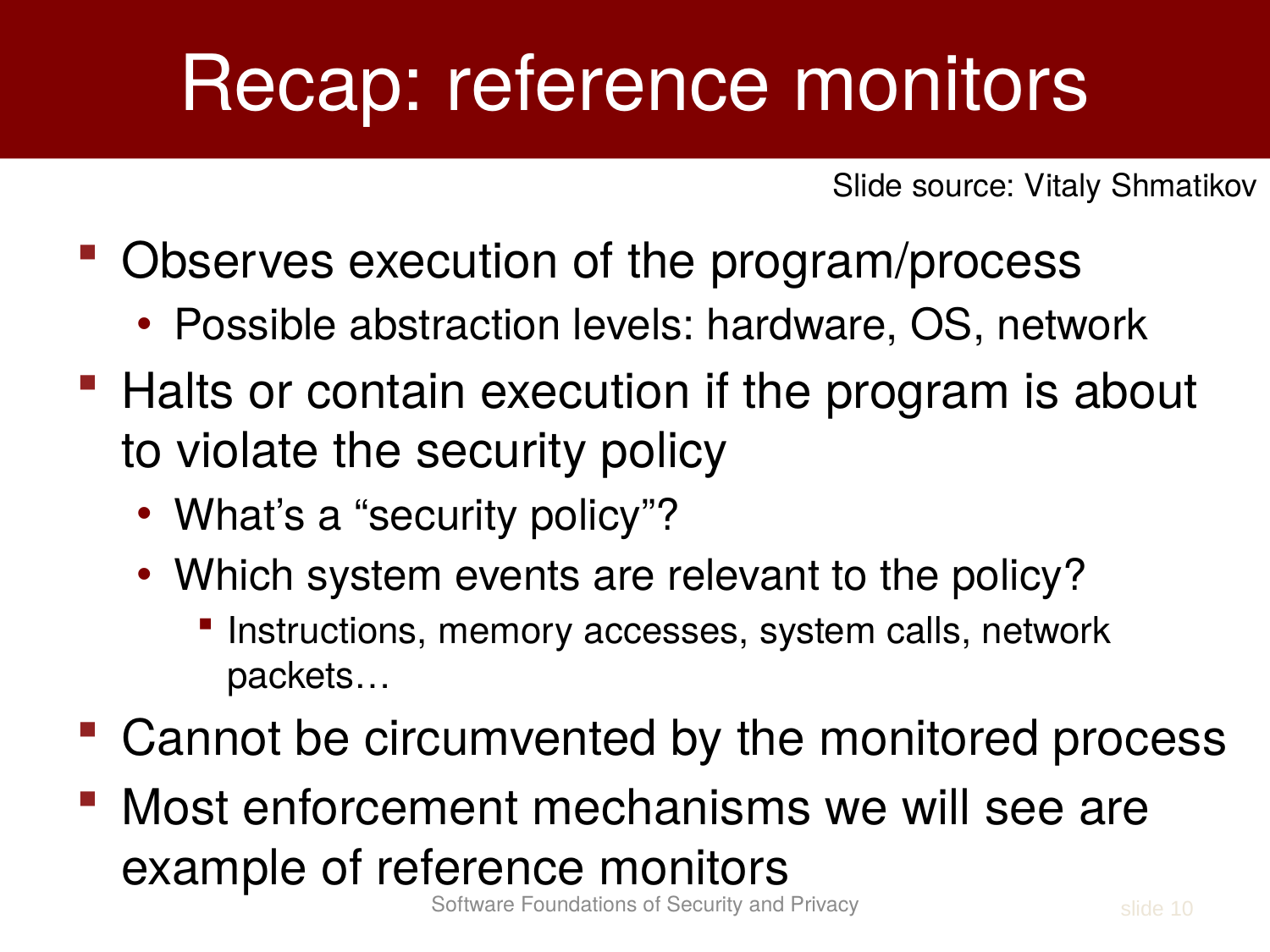

# Recap: reference monitors
Slide source: Vitaly Shmatikov
Observes execution of the program/process
Possible abstraction levels: hardware, OS, network
Halts or contain execution if the program is about to violate the security policy
What’s a “security policy”?
Which system events are relevant to the policy?
Instructions, memory accesses, system calls, network packets…
Cannot be circumvented by the monitored process
Most enforcement mechanisms we will see are example of reference monitors
slide 10